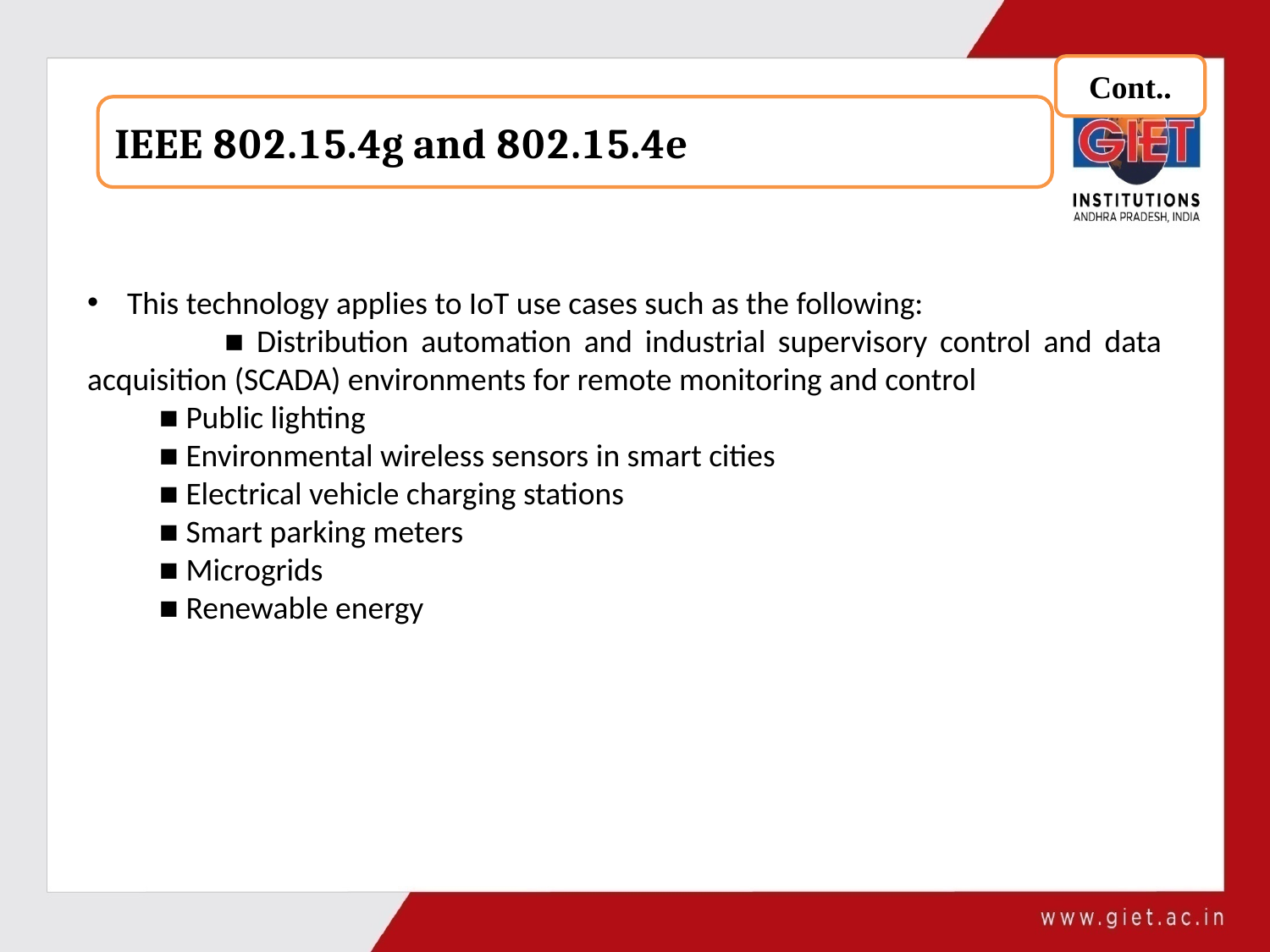

Cont..
IEEE 802.15.4g and 802.15.4e
This technology applies to IoT use cases such as the following:
           ■ Distribution automation and industrial supervisory control and data acquisition (SCADA) environments for remote monitoring and control
          ■ Public lighting
          ■ Environmental wireless sensors in smart cities
          ■ Electrical vehicle charging stations
          ■ Smart parking meters
          ■ Microgrids
          ■ Renewable energy